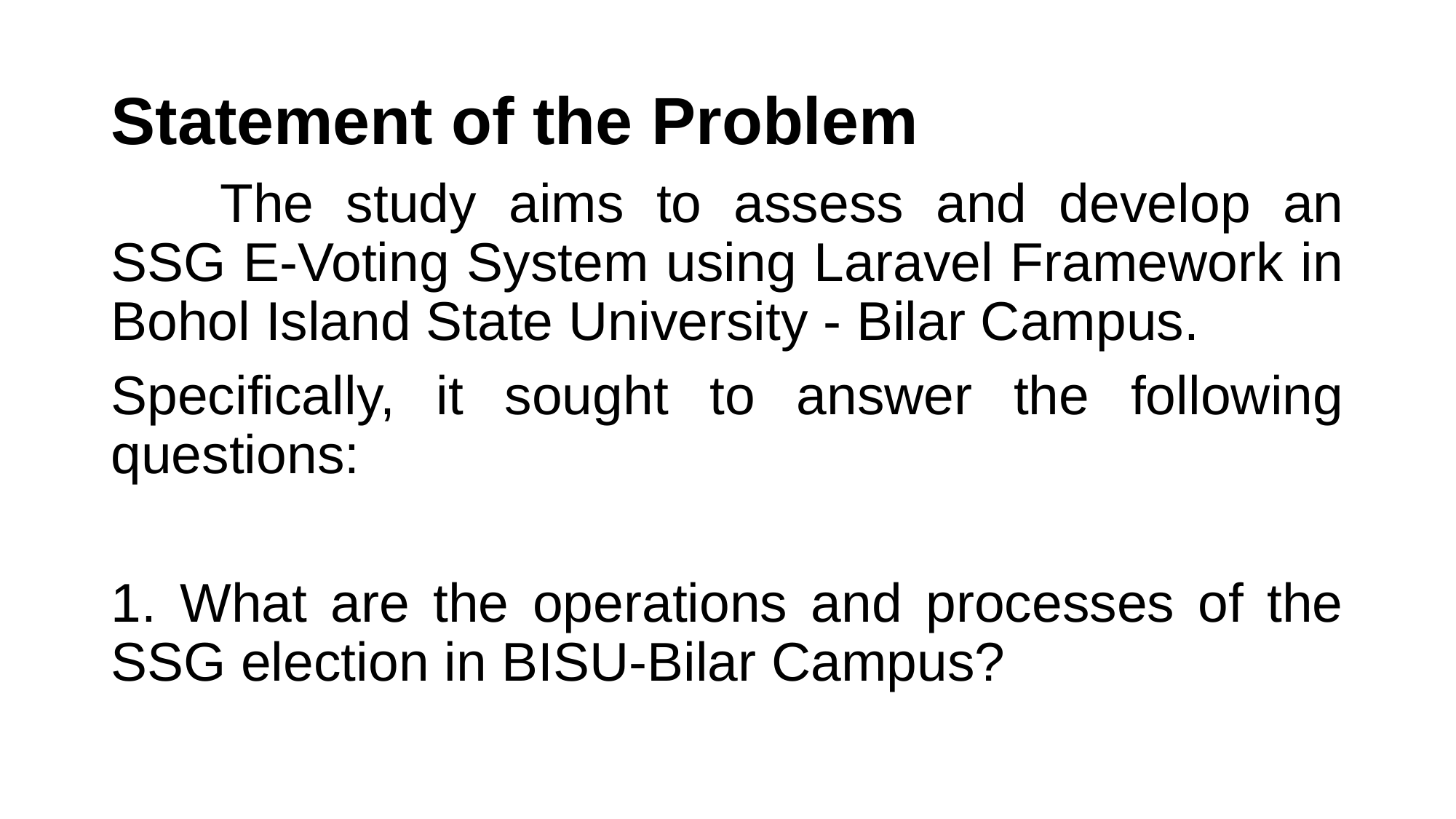

# Statement of the Problem
	The study aims to assess and develop an SSG E-Voting System using Laravel Framework in Bohol Island State University - Bilar Campus.
Specifically, it sought to answer the following questions:

1. What are the operations and processes of the SSG election in BISU-Bilar Campus?